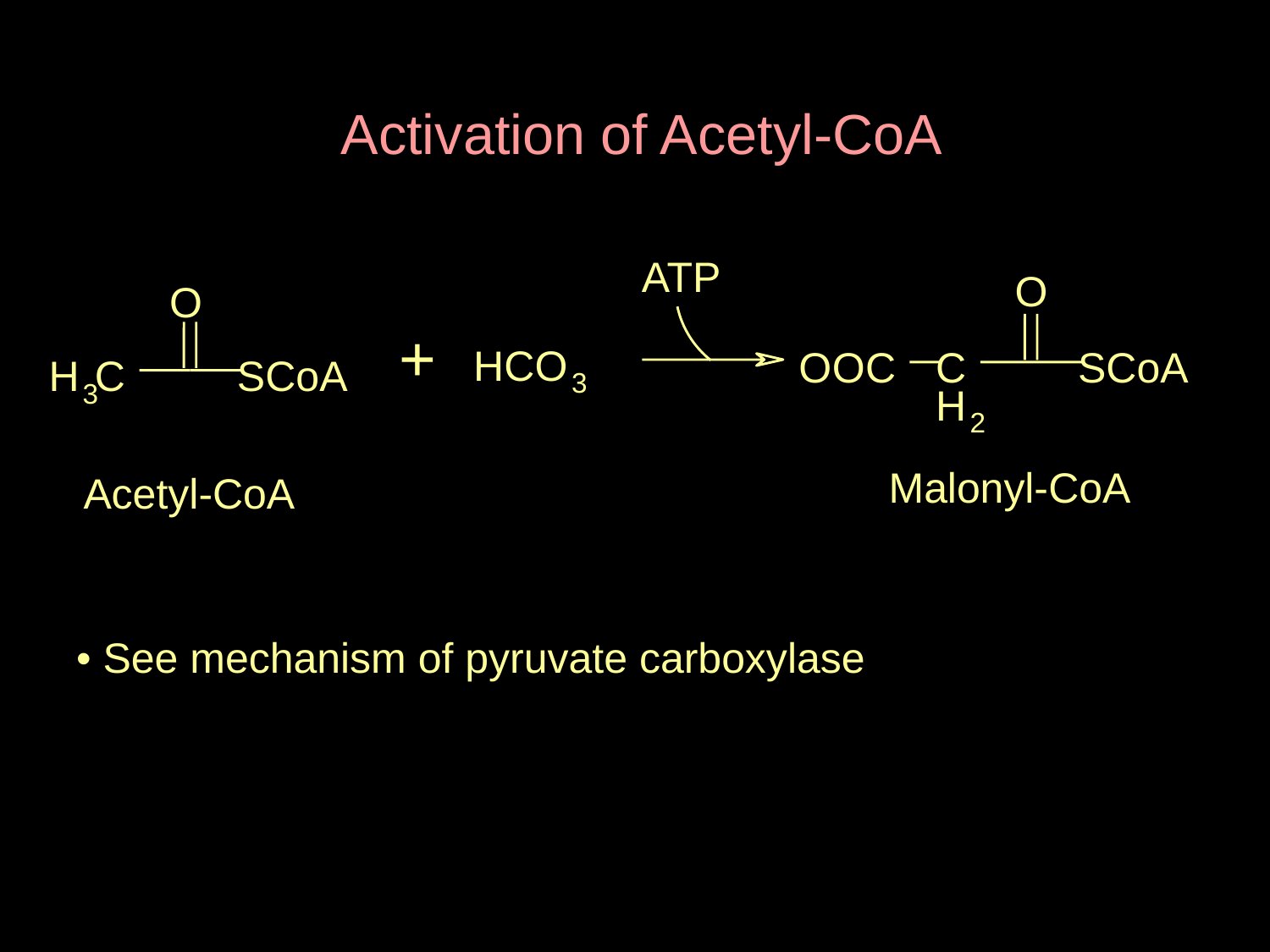

# Activation of Acetyl-CoA
ATP

O
O

+

H
C
O
O
O
C
C
S
C
o
A
H
C
S
C
o
A

3

3
H
2
Malonyl-CoA
Acetyl-CoA
• See mechanism of pyruvate carboxylase